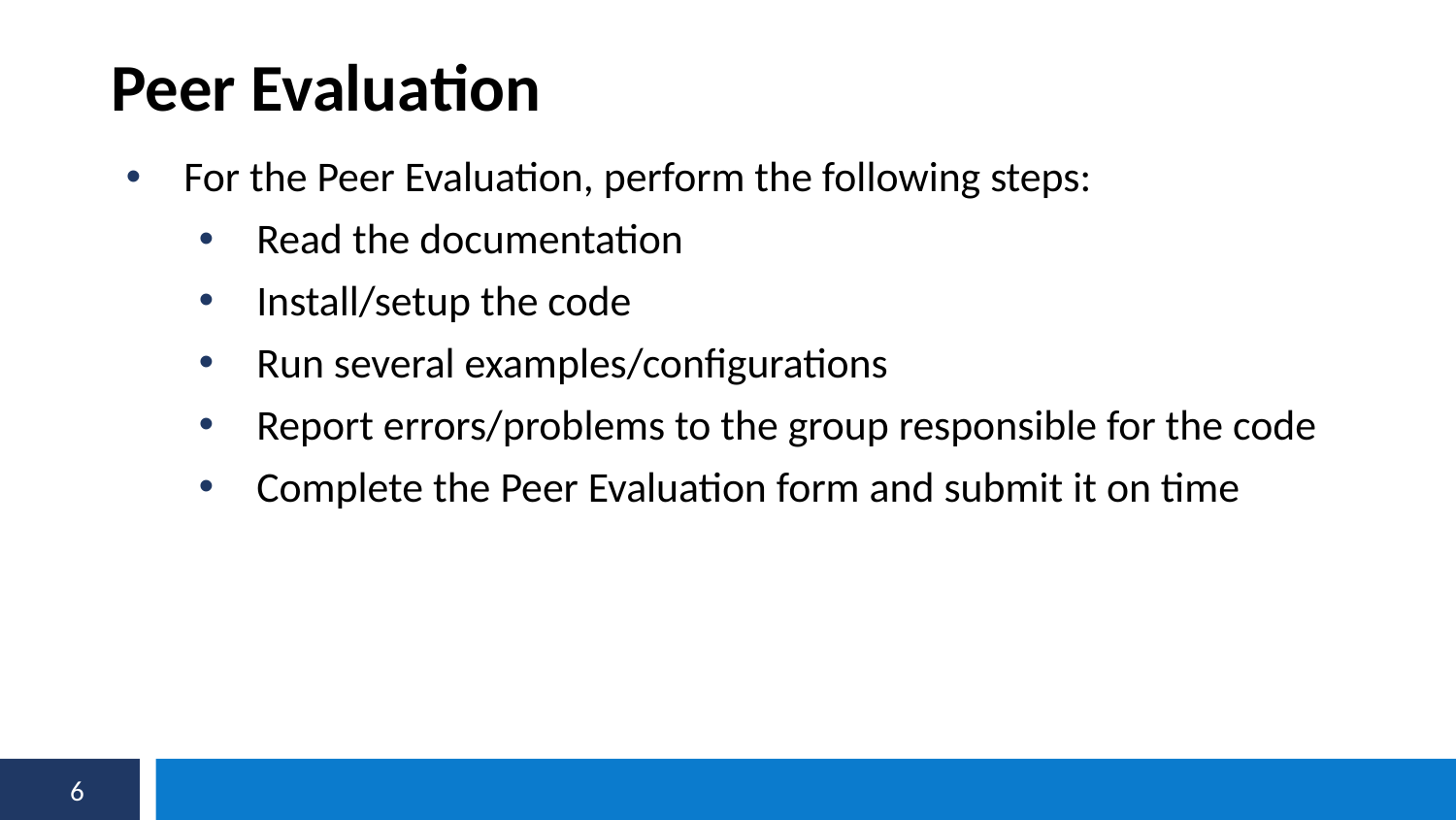

Peer Evaluation
For the Peer Evaluation, perform the following steps:
Read the documentation
Install/setup the code
Run several examples/configurations
Report errors/problems to the group responsible for the code
Complete the Peer Evaluation form and submit it on time